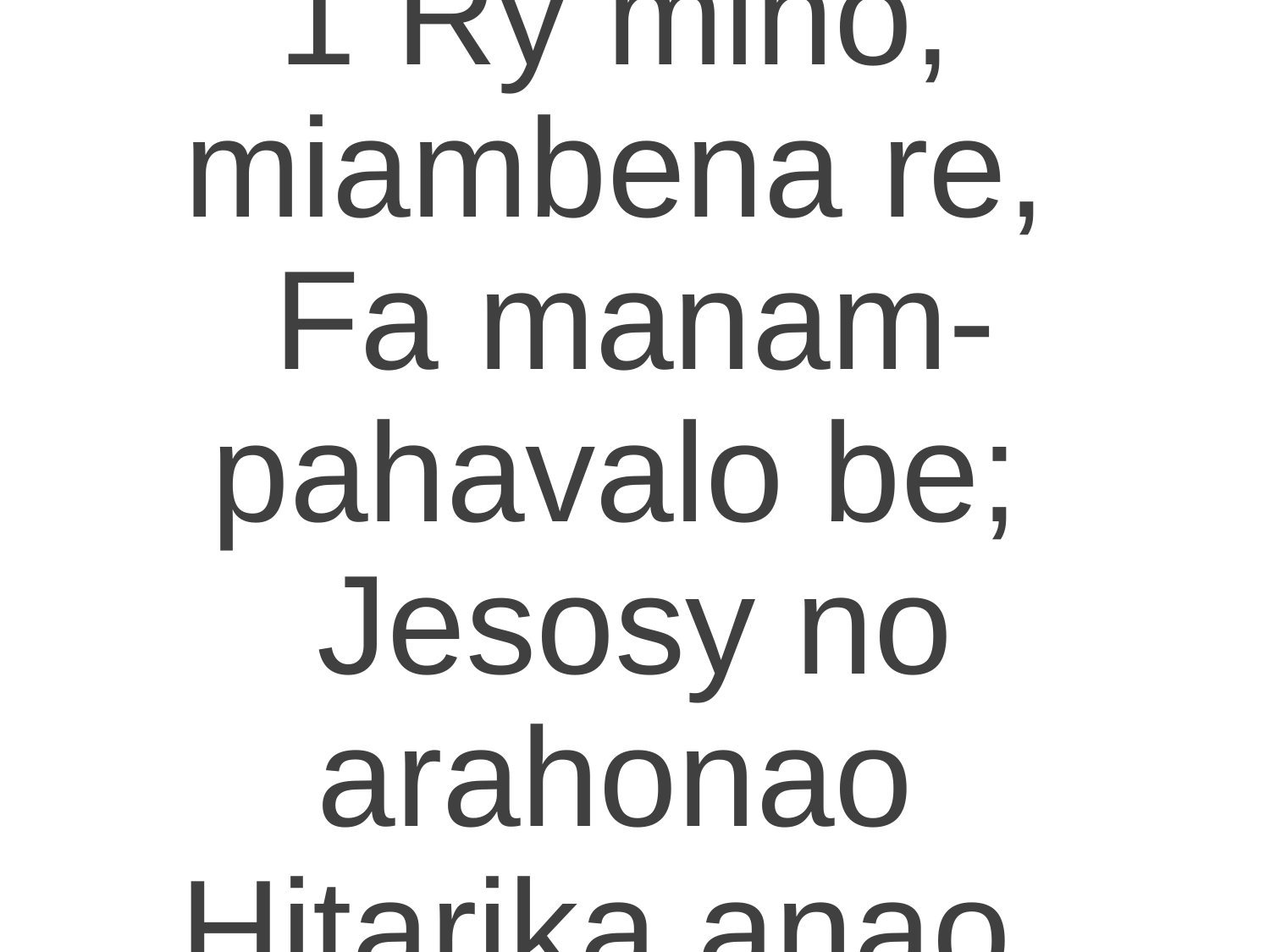

1 Ry mino,
miambena re,
Fa manam-
pahavalo be;
Jesosy no arahonao
Hitarika anao.